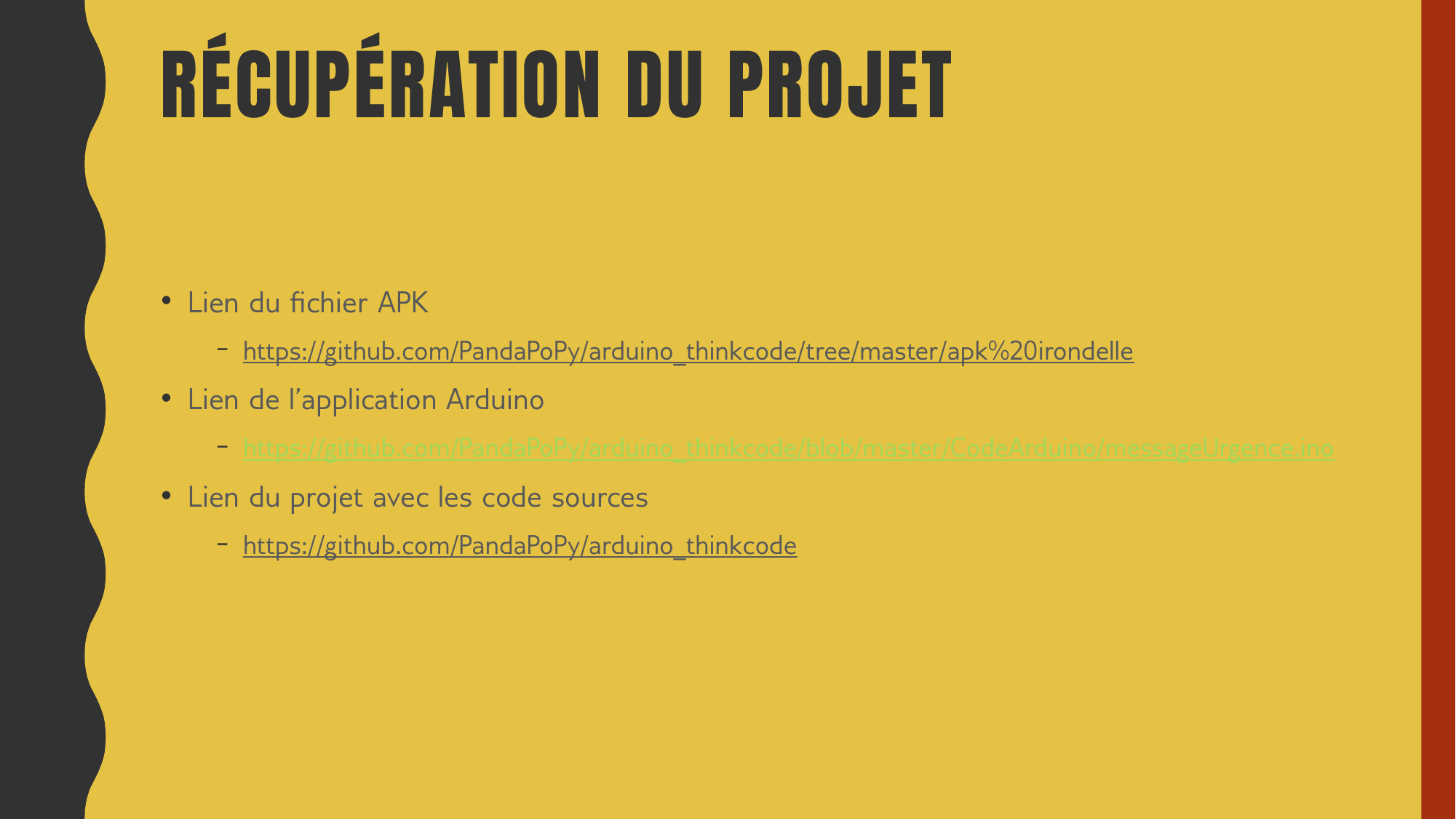

# Récupération du projet
Lien du fichier APK
https://github.com/PandaPoPy/arduino_thinkcode/tree/master/apk%20irondelle
Lien de l’application Arduino
https://github.com/PandaPoPy/arduino_thinkcode/blob/master/CodeArduino/messageUrgence.ino
Lien du projet avec les code sources
https://github.com/PandaPoPy/arduino_thinkcode